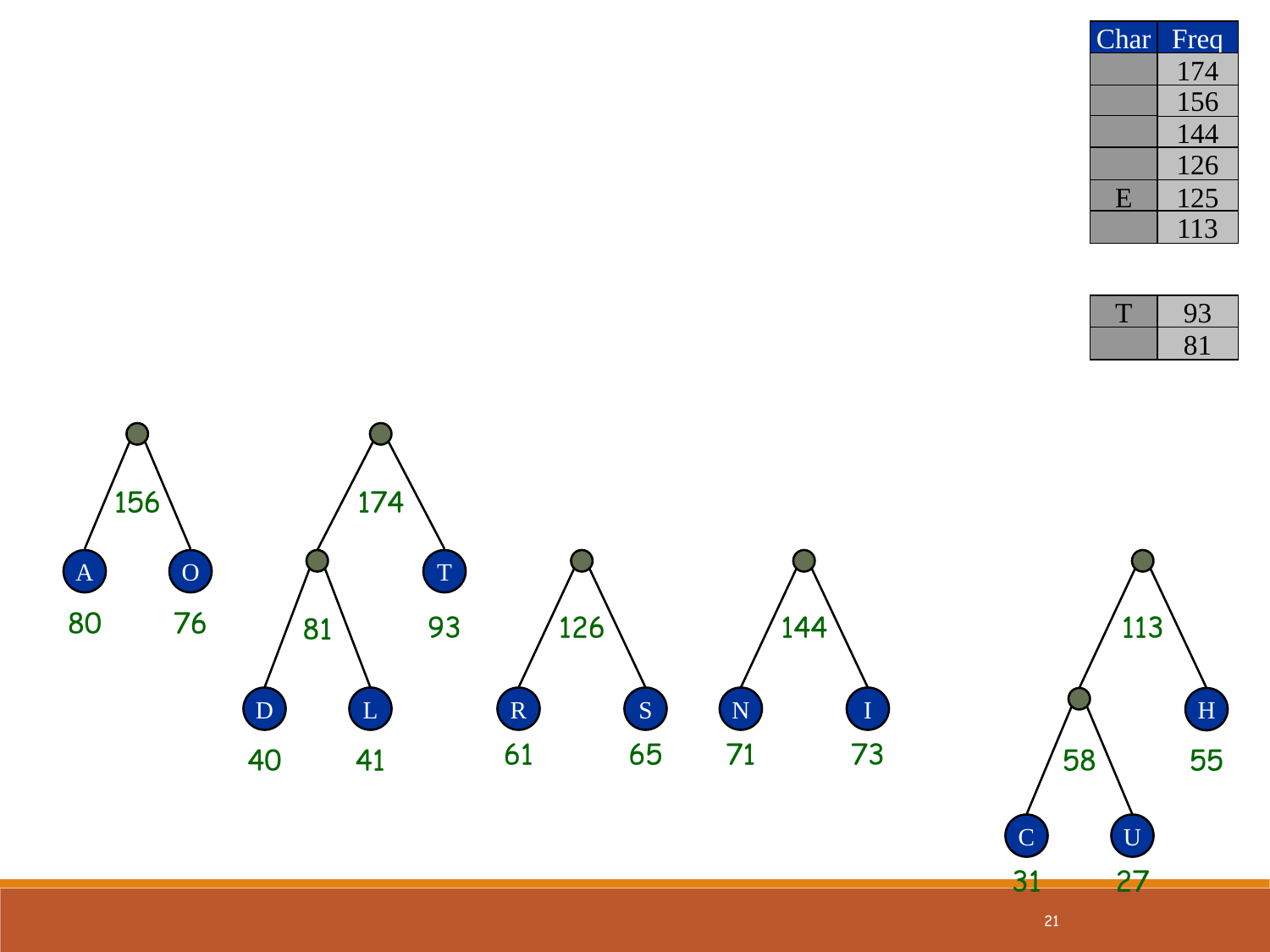

Char
Freq

174

156

144

126
E
125

113
T
93

81

156
174
A
O

T

80
76
93
126
144
113
81
D
L
R
S
N
I

H
61
65
71
73
40
41
58
55
C
U
31
27
21